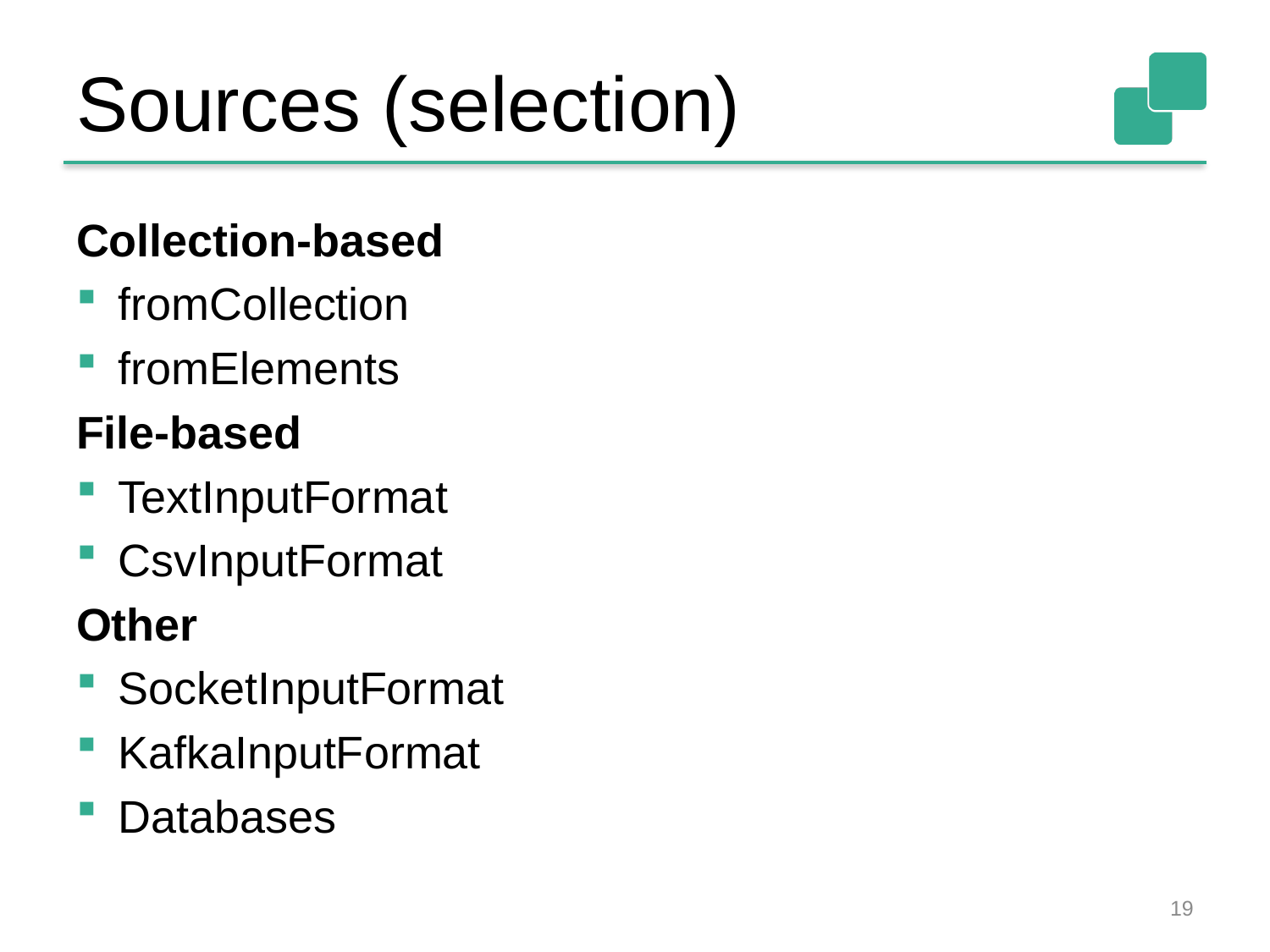

# Sources (selection)
Collection-based
fromCollection
fromElements
File-based
TextInputFormat
CsvInputFormat
Other
SocketInputFormat
KafkaInputFormat
Databases
19